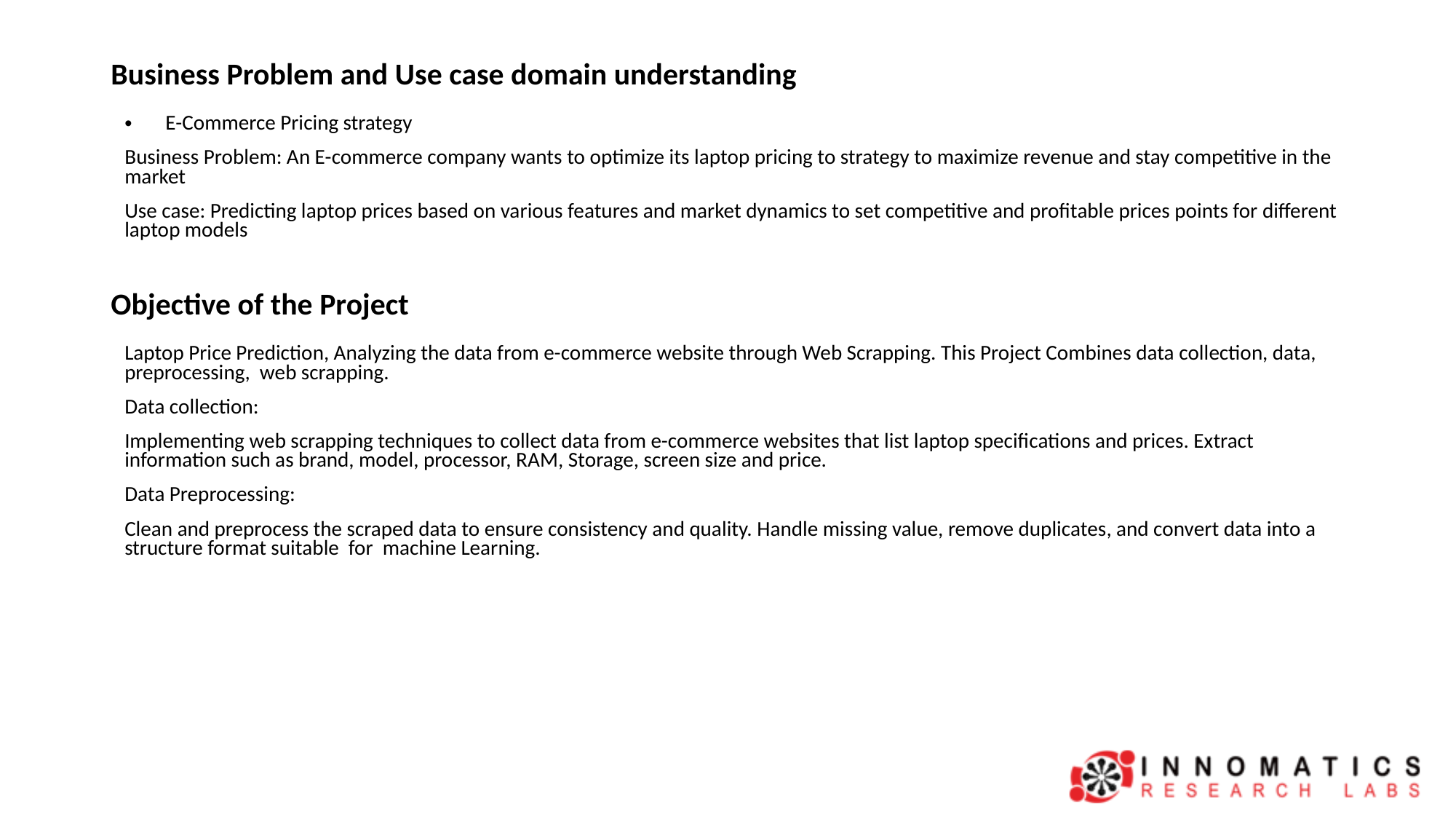

# Business Problem and Use case domain understanding
E-Commerce Pricing strategy
Business Problem: An E-commerce company wants to optimize its laptop pricing to strategy to maximize revenue and stay competitive in the market
Use case: Predicting laptop prices based on various features and market dynamics to set competitive and profitable prices points for different laptop models
Objective of the Project
Laptop Price Prediction, Analyzing the data from e-commerce website through Web Scrapping. This Project Combines data collection, data, preprocessing,  web scrapping.
Data collection:
Implementing web scrapping techniques to collect data from e-commerce websites that list laptop specifications and prices. Extract information such as brand, model, processor, RAM, Storage, screen size and price.
Data Preprocessing:
Clean and preprocess the scraped data to ensure consistency and quality. Handle missing value, remove duplicates, and convert data into a structure format suitable  for  machine Learning.